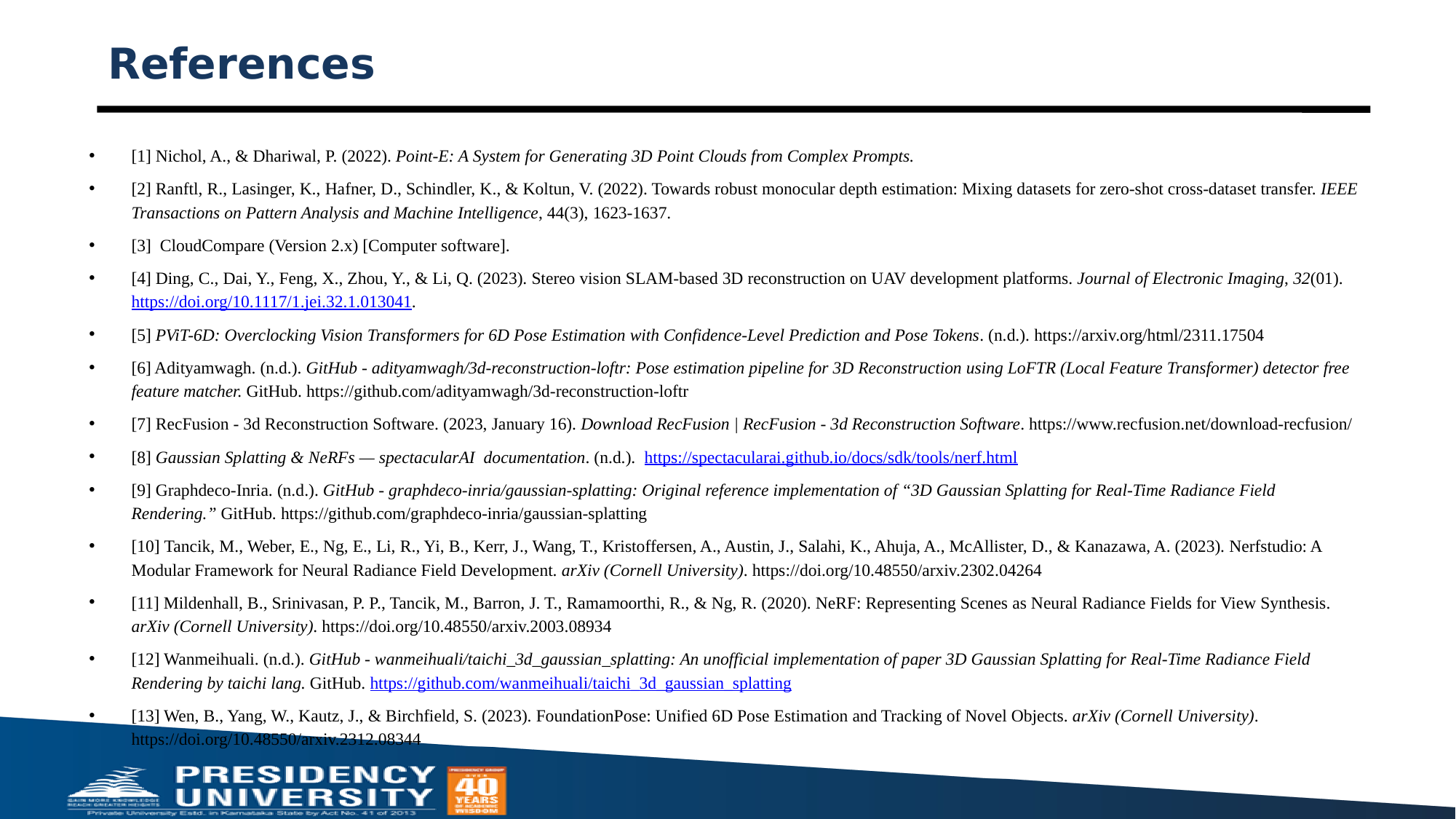

# References
[1] Nichol, A., & Dhariwal, P. (2022). Point-E: A System for Generating 3D Point Clouds from Complex Prompts.
[2] Ranftl, R., Lasinger, K., Hafner, D., Schindler, K., & Koltun, V. (2022). Towards robust monocular depth estimation: Mixing datasets for zero-shot cross-dataset transfer. IEEE Transactions on Pattern Analysis and Machine Intelligence, 44(3), 1623-1637.
[3]  CloudCompare (Version 2.x) [Computer software].
[4] Ding, C., Dai, Y., Feng, X., Zhou, Y., & Li, Q. (2023). Stereo vision SLAM-based 3D reconstruction on UAV development platforms. Journal of Electronic Imaging, 32(01). https://doi.org/10.1117/1.jei.32.1.013041.
[5] PViT-6D: Overclocking Vision Transformers for 6D Pose Estimation with Confidence-Level Prediction and Pose Tokens. (n.d.). https://arxiv.org/html/2311.17504
[6] Adityamwagh. (n.d.). GitHub - adityamwagh/3d-reconstruction-loftr: Pose estimation pipeline for 3D Reconstruction using LoFTR (Local Feature Transformer) detector free feature matcher. GitHub. https://github.com/adityamwagh/3d-reconstruction-loftr
[7] RecFusion - 3d Reconstruction Software. (2023, January 16). Download RecFusion | RecFusion - 3d Reconstruction Software. https://www.recfusion.net/download-recfusion/
[8] Gaussian Splatting & NeRFs — spectacularAI  documentation. (n.d.).  https://spectacularai.github.io/docs/sdk/tools/nerf.html
[9] Graphdeco-Inria. (n.d.). GitHub - graphdeco-inria/gaussian-splatting: Original reference implementation of “3D Gaussian Splatting for Real-Time Radiance Field Rendering.” GitHub. https://github.com/graphdeco-inria/gaussian-splatting
[10] Tancik, M., Weber, E., Ng, E., Li, R., Yi, B., Kerr, J., Wang, T., Kristoffersen, A., Austin, J., Salahi, K., Ahuja, A., McAllister, D., & Kanazawa, A. (2023). Nerfstudio: A Modular Framework for Neural Radiance Field Development. arXiv (Cornell University). https://doi.org/10.48550/arxiv.2302.04264
[11] Mildenhall, B., Srinivasan, P. P., Tancik, M., Barron, J. T., Ramamoorthi, R., & Ng, R. (2020). NeRF: Representing Scenes as Neural Radiance Fields for View Synthesis. arXiv (Cornell University). https://doi.org/10.48550/arxiv.2003.08934
[12] Wanmeihuali. (n.d.). GitHub - wanmeihuali/taichi_3d_gaussian_splatting: An unofficial implementation of paper 3D Gaussian Splatting for Real-Time Radiance Field Rendering by taichi lang. GitHub. https://github.com/wanmeihuali/taichi_3d_gaussian_splatting
[13] Wen, B., Yang, W., Kautz, J., & Birchfield, S. (2023). FoundationPose: Unified 6D Pose Estimation and Tracking of Novel Objects. arXiv (Cornell University). https://doi.org/10.48550/arxiv.2312.08344